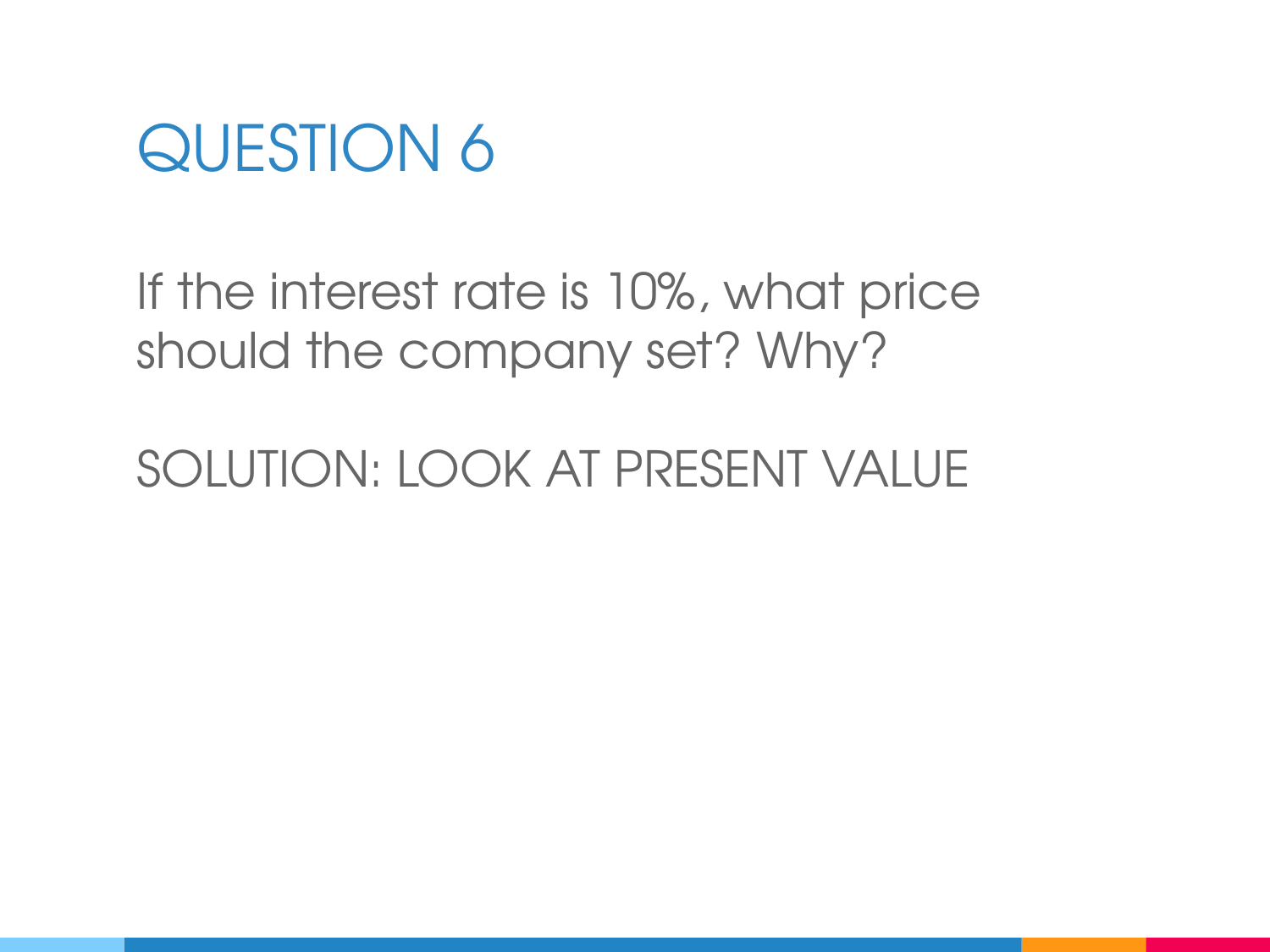

# QUESTION 6
If the interest rate is 10%, what price should the company set? Why?

SOLUTION: LOOK AT PRESENT VALUE